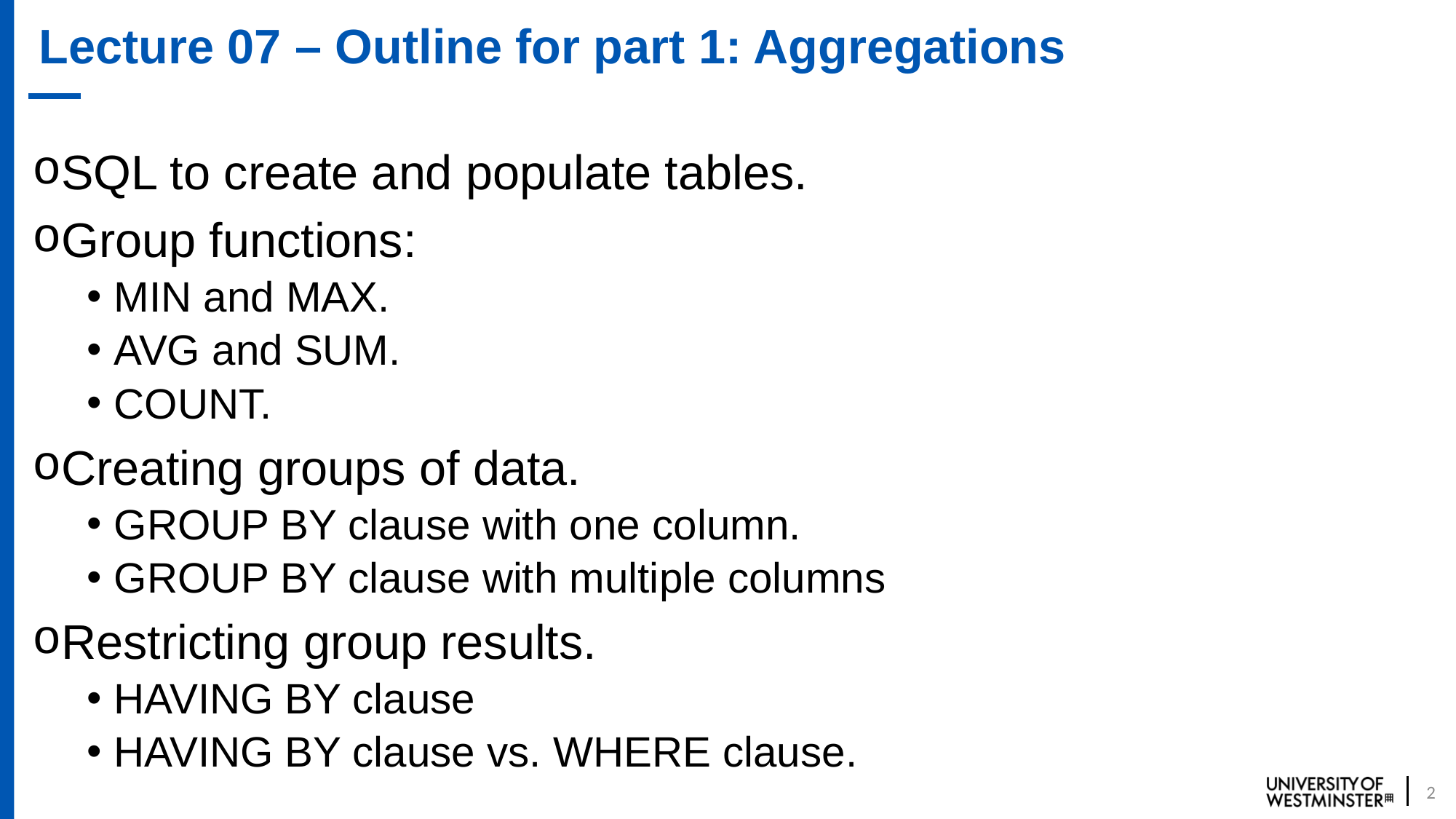

# Lecture 07 – Outline for part 1: Aggregations
SQL to create and populate tables.
Group functions:
MIN and MAX.
AVG and SUM.
COUNT.
Creating groups of data.
GROUP BY clause with one column.
GROUP BY clause with multiple columns
Restricting group results.
HAVING BY clause
HAVING BY clause vs. WHERE clause.

2